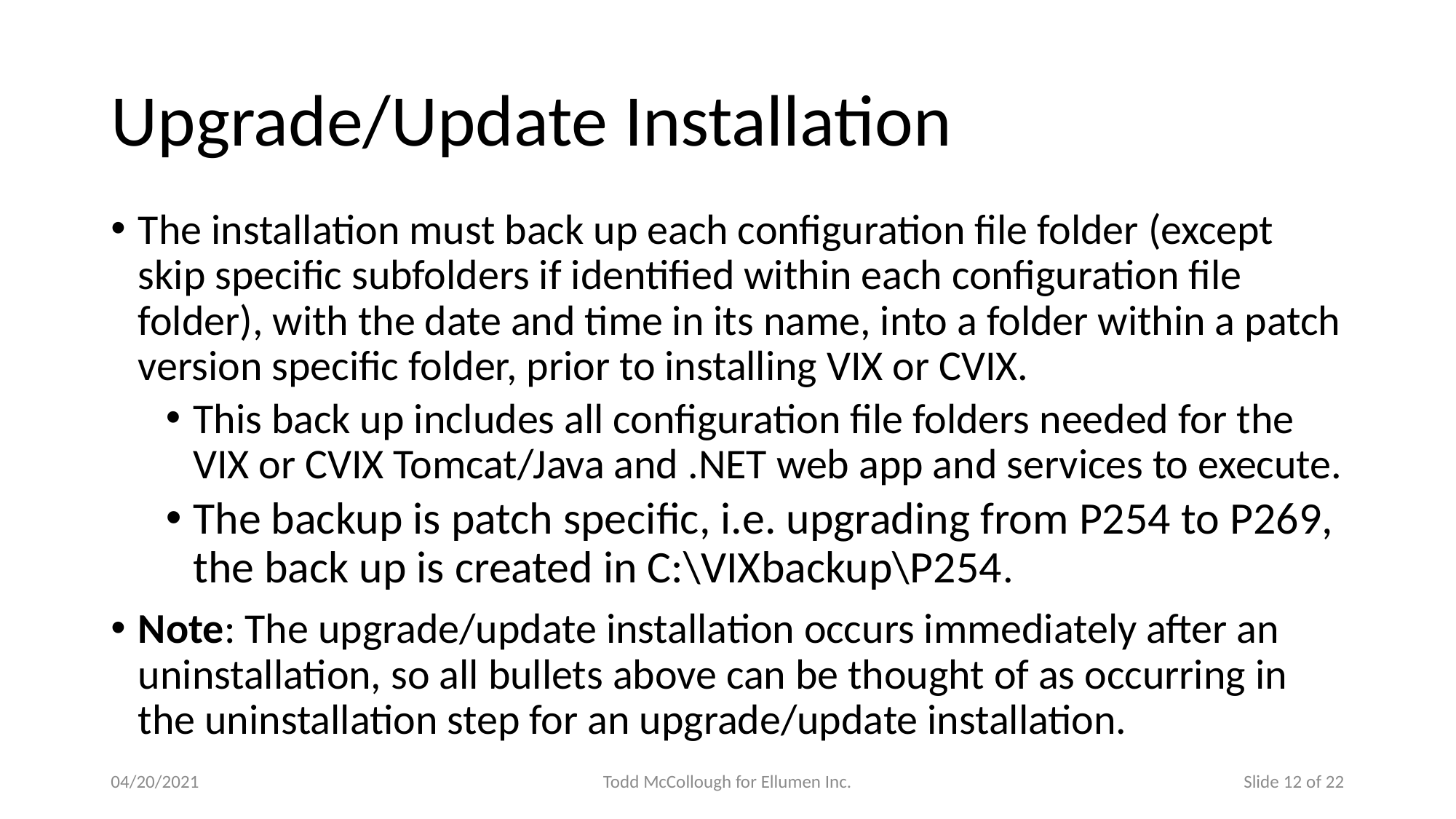

# Upgrade/Update Installation
The installation must back up each configuration file folder (except skip specific subfolders if identified within each configuration file folder), with the date and time in its name, into a folder within a patch version specific folder, prior to installing VIX or CVIX.
This back up includes all configuration file folders needed for the VIX or CVIX Tomcat/Java and .NET web app and services to execute.
The backup is patch specific, i.e. upgrading from P254 to P269, the back up is created in C:\VIXbackup\P254.
Note: The upgrade/update installation occurs immediately after an uninstallation, so all bullets above can be thought of as occurring in the uninstallation step for an upgrade/update installation.

04/20/2021
Todd McCollough for Ellumen Inc.
Slide 12 of 22